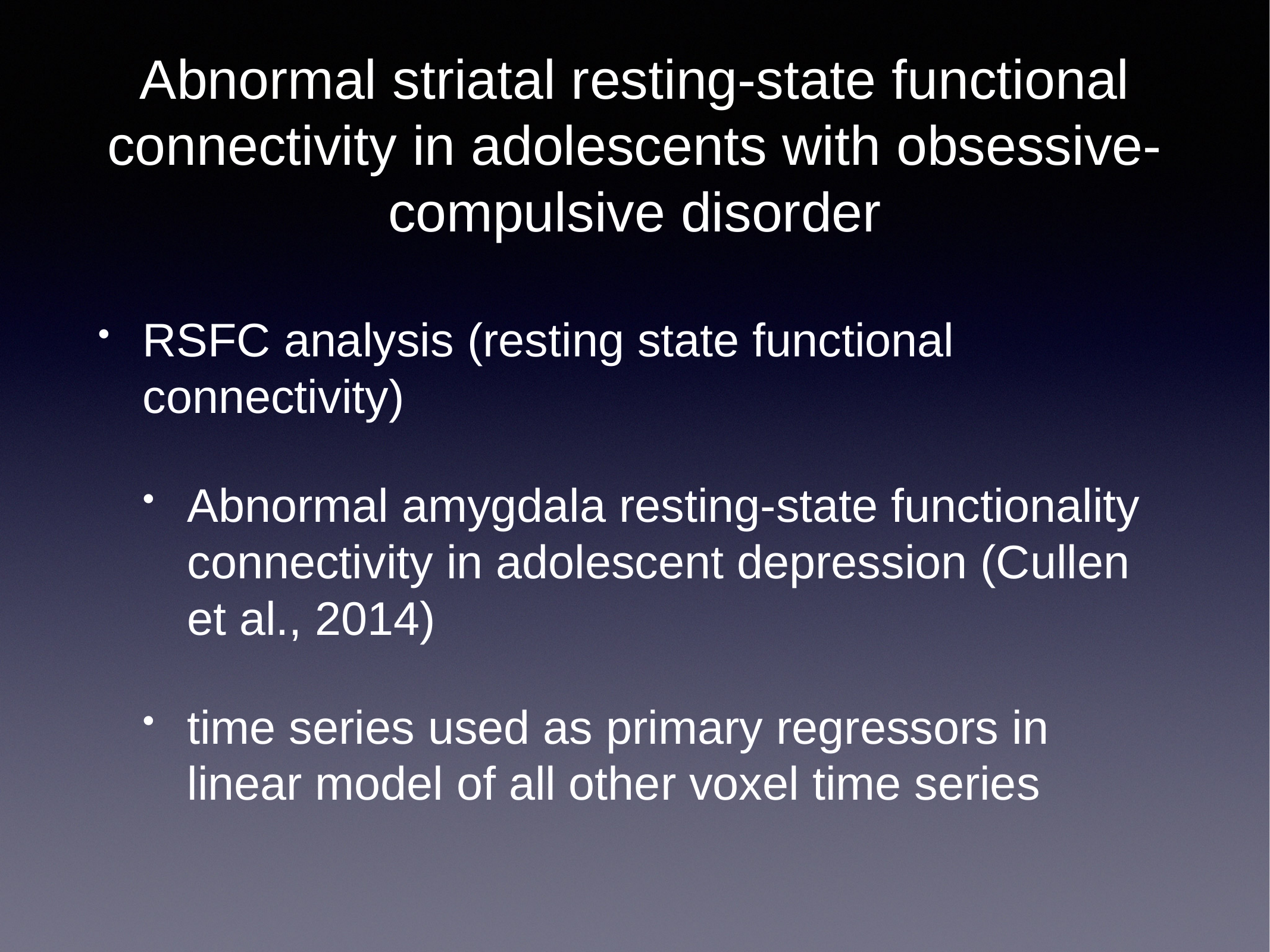

# Abnormal striatal resting-state functional connectivity in adolescents with obsessive-compulsive disorder
RSFC analysis (resting state functional connectivity)
Abnormal amygdala resting-state functionality connectivity in adolescent depression (Cullen et al., 2014)
time series used as primary regressors in linear model of all other voxel time series